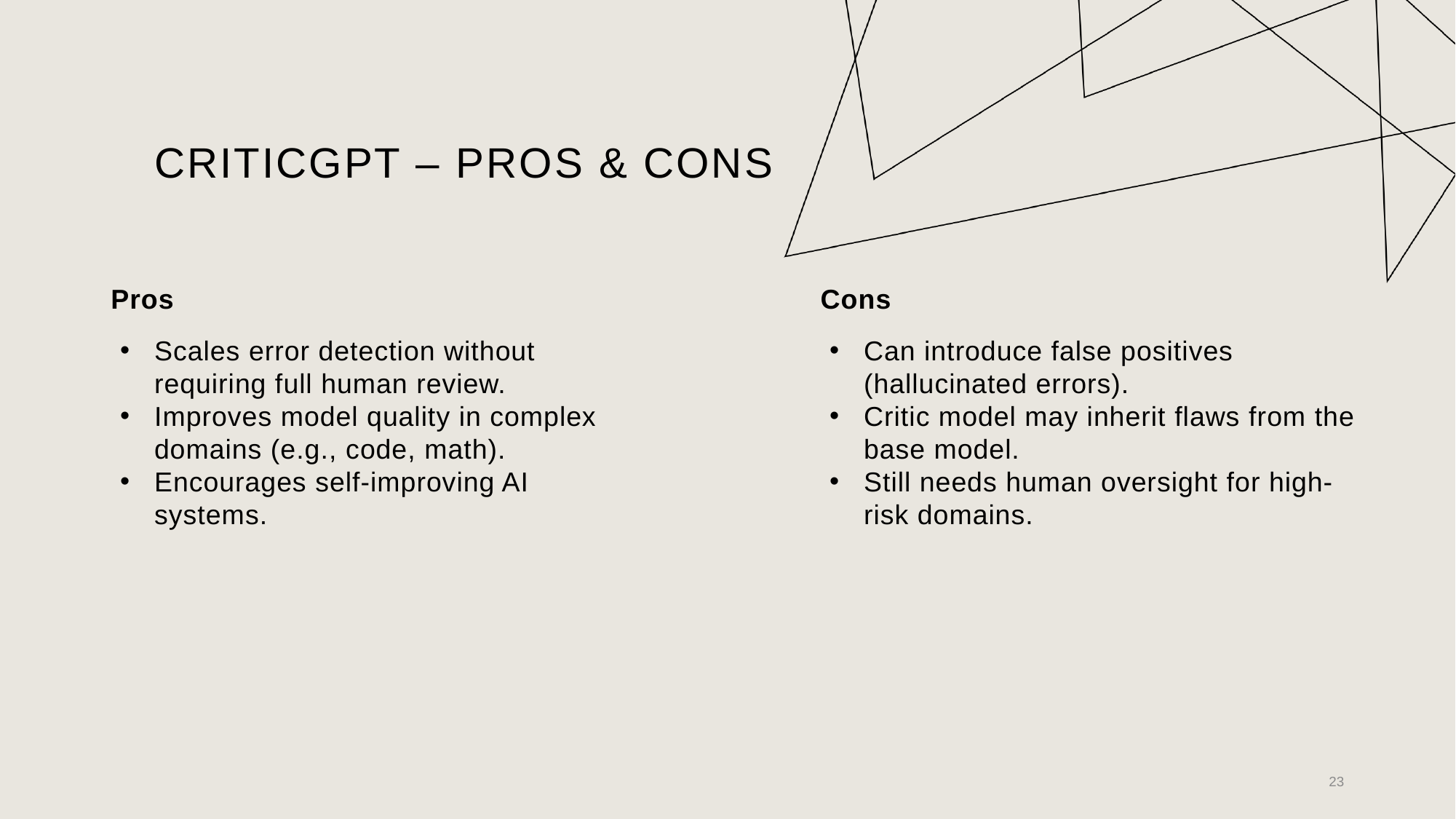

# CriticGPT – Pros & Cons
Pros
Cons
Scales error detection without requiring full human review.
Improves model quality in complex domains (e.g., code, math).
Encourages self-improving AI systems.
Can introduce false positives (hallucinated errors).
Critic model may inherit flaws from the base model.
Still needs human oversight for high-risk domains.
23